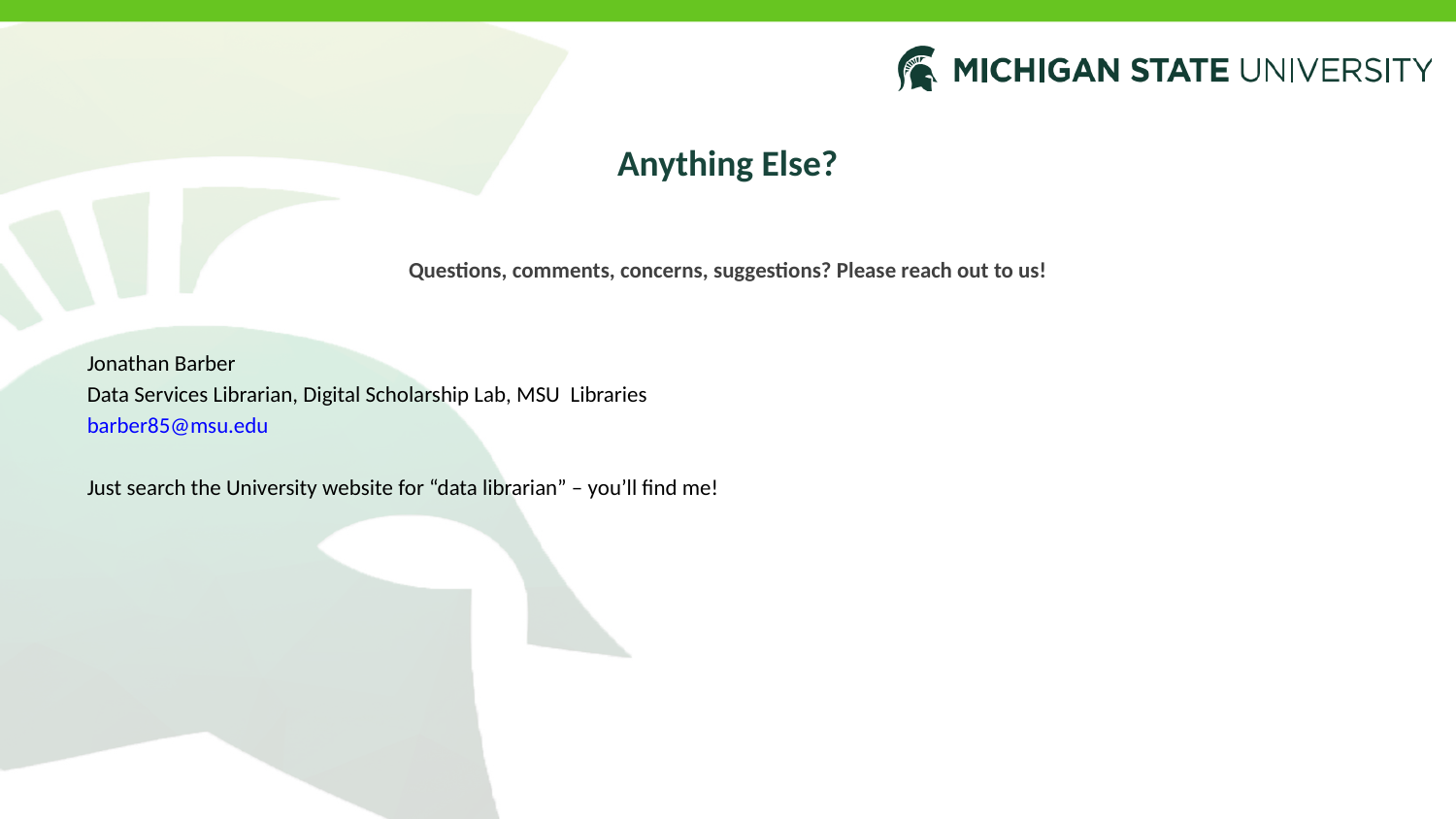

# Anything Else?
Questions, comments, concerns, suggestions? Please reach out to us!

Jonathan Barber
Data Services Librarian, Digital Scholarship Lab, MSU  Libraries
barber85@msu.edu

Just search the University website for “data librarian” – you’ll find me!